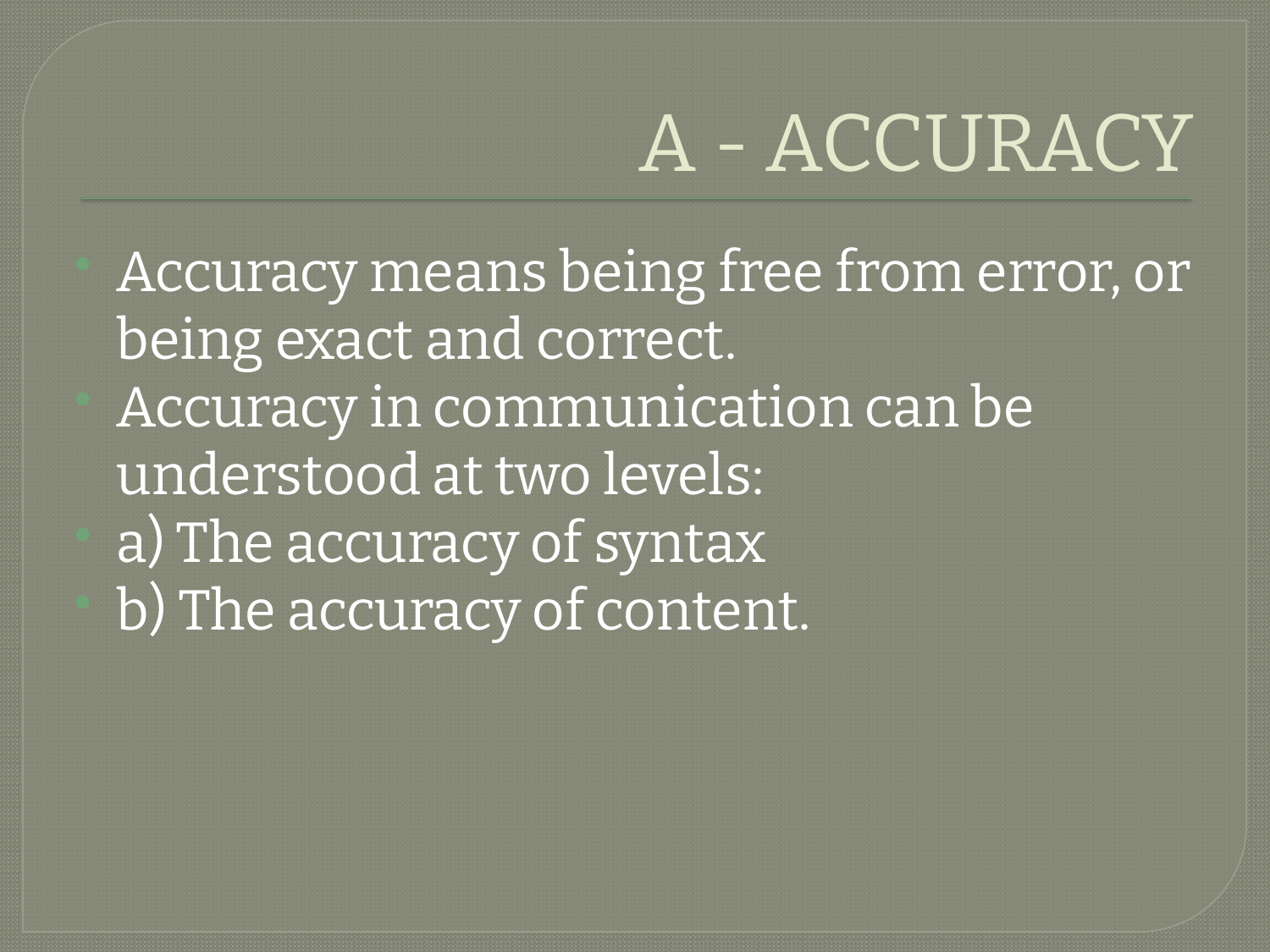

# A - ACCURACY
Accuracy means being free from error, or being exact and correct.
Accuracy in communication can be understood at two levels:
a) The accuracy of syntax
b) The accuracy of content.